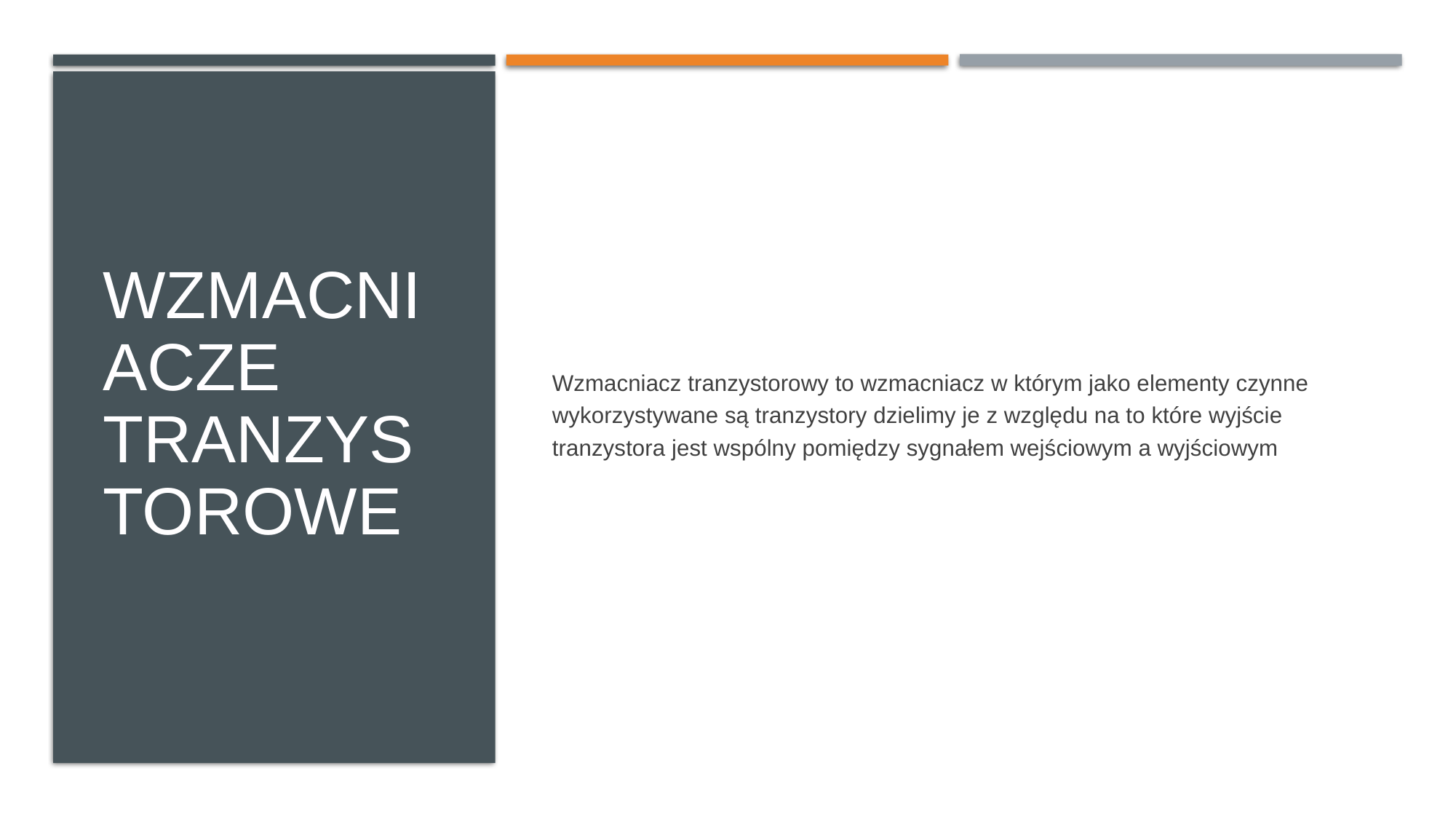

# Wzmacniacze tranzystorowe
Wzmacniacz tranzystorowy to wzmacniacz w którym jako elementy czynne wykorzystywane są tranzystory dzielimy je z względu na to które wyjście tranzystora jest wspólny pomiędzy sygnałem wejściowym a wyjściowym